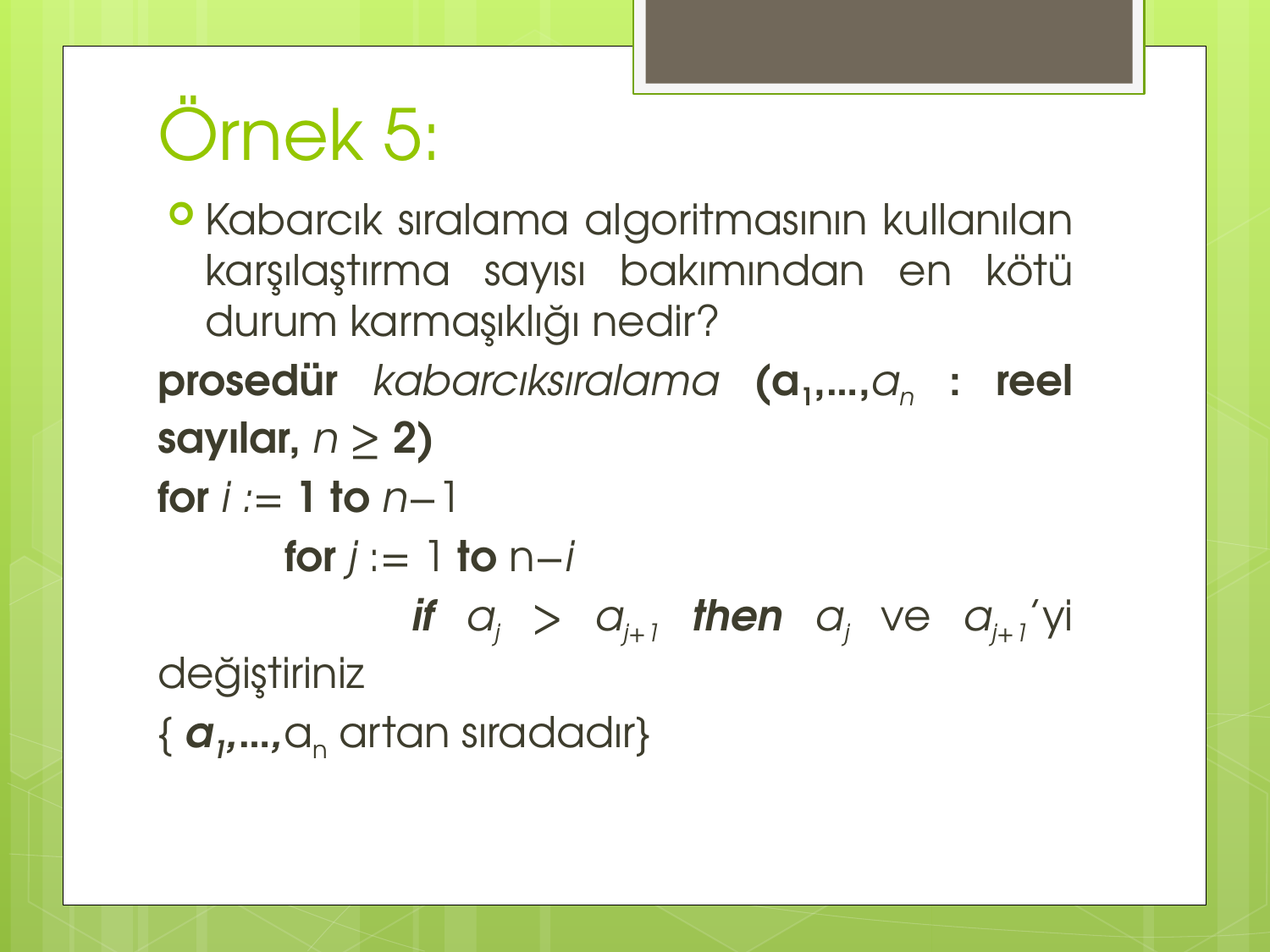

# Örnek 5:
Kabarcık sıralama algoritmasının kullanılan karşılaştırma sayısı bakımından en kötü durum karmaşıklığı nedir?
prosedür kabarcıksıralama (a1,…,an : reel sayılar, n ≥ 2)
for i := 1 to n−1
	for j := 1 to n−i
		if aj > aj+1 then aj ve aj+1’yi değiştiriniz
{ a1,…,an artan sıradadır}